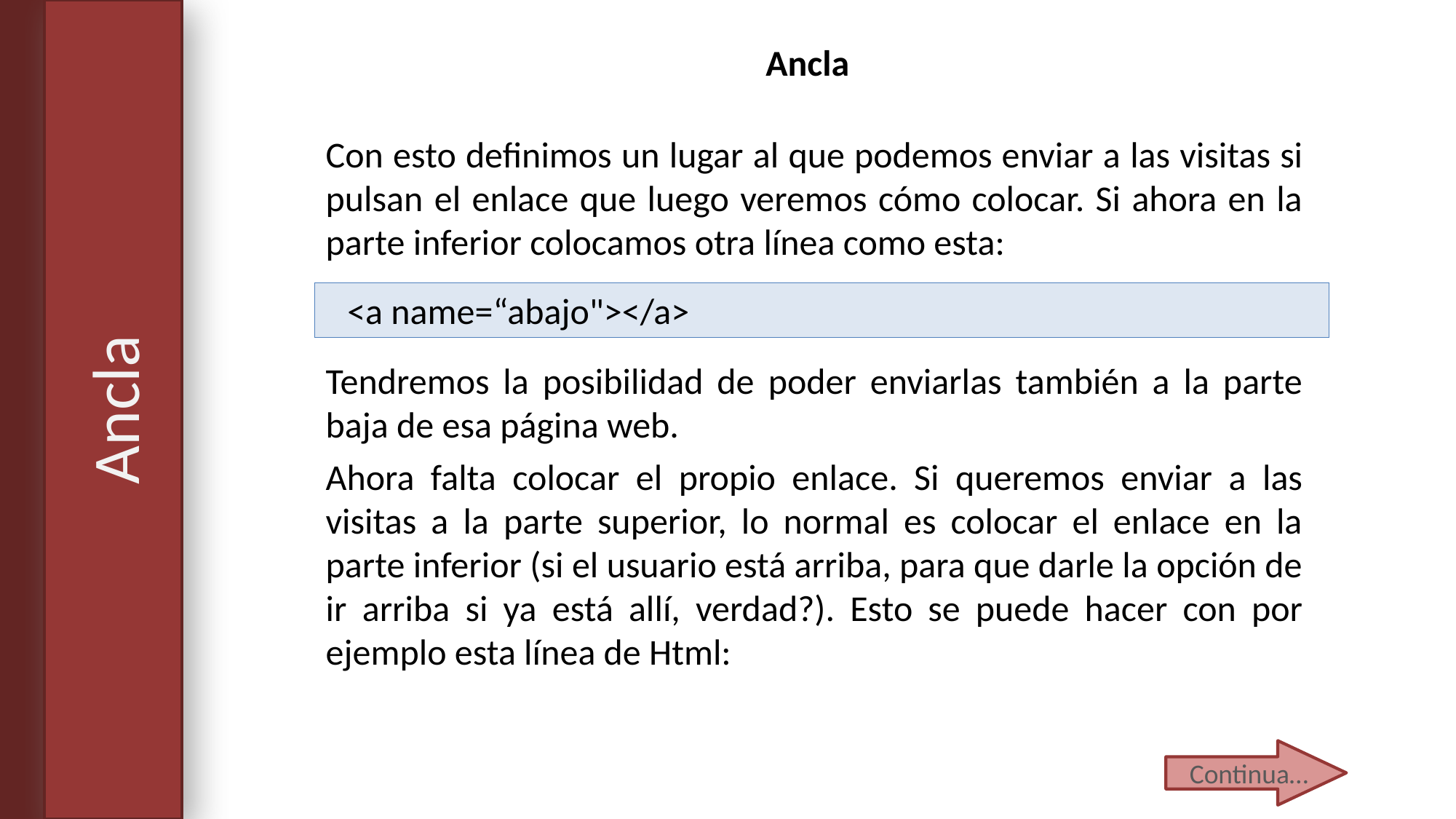

Ancla
Con esto definimos un lugar al que podemos enviar a las visitas si pulsan el enlace que luego veremos cómo colocar. Si ahora en la parte inferior colocamos otra línea como esta:
<a name=“abajo"></a>
# Ancla
Tendremos la posibilidad de poder enviarlas también a la parte baja de esa página web.
Ahora falta colocar el propio enlace. Si queremos enviar a las visitas a la parte superior, lo normal es colocar el enlace en la parte inferior (si el usuario está arriba, para que darle la opción de ir arriba si ya está allí, verdad?). Esto se puede hacer con por ejemplo esta línea de Html:

Continua…